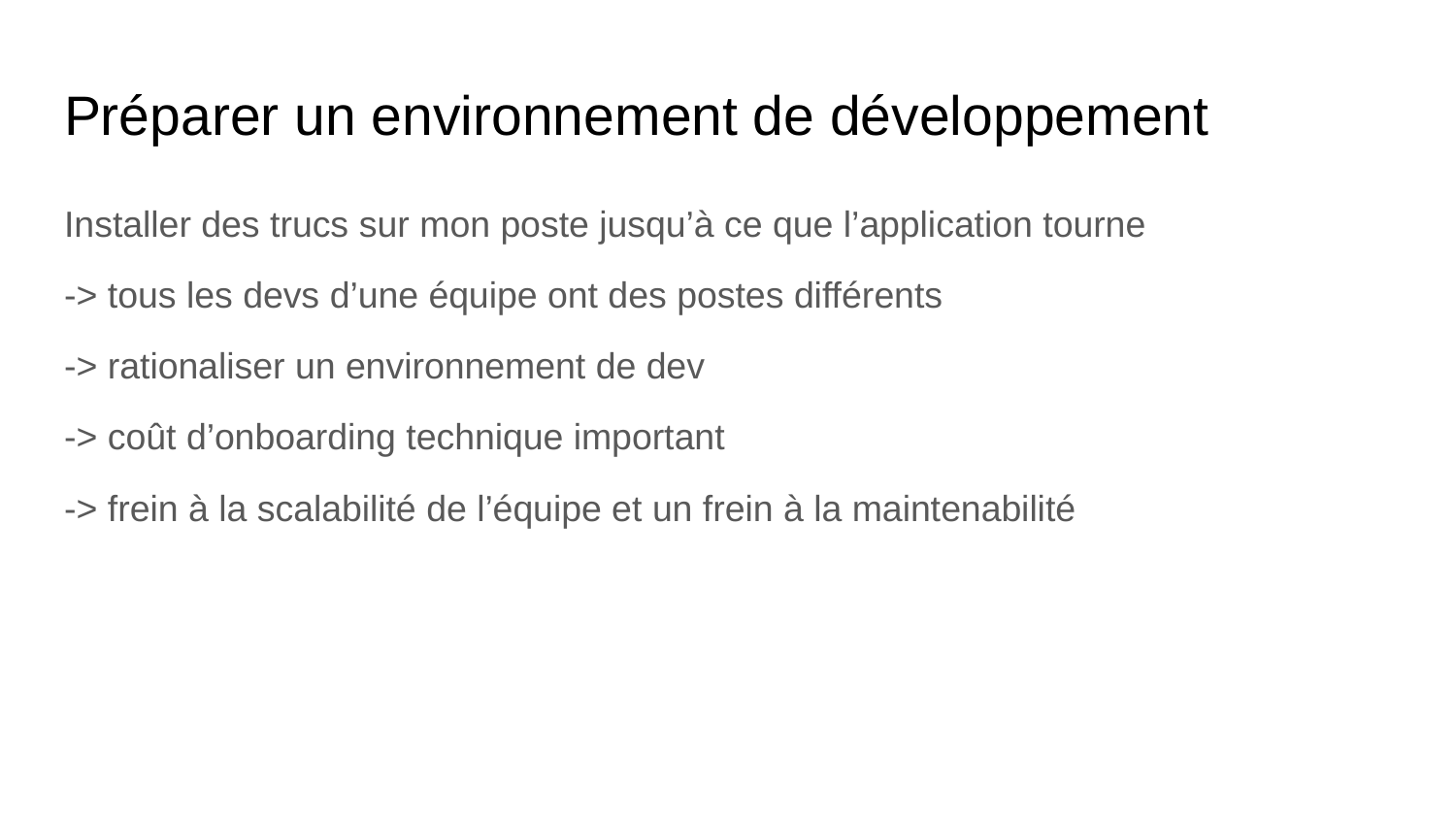

# Préparer un environnement de développement
Installer des trucs sur mon poste jusqu’à ce que l’application tourne
-> tous les devs d’une équipe ont des postes différents
-> rationaliser un environnement de dev
-> coût d’onboarding technique important
-> frein à la scalabilité de l’équipe et un frein à la maintenabilité